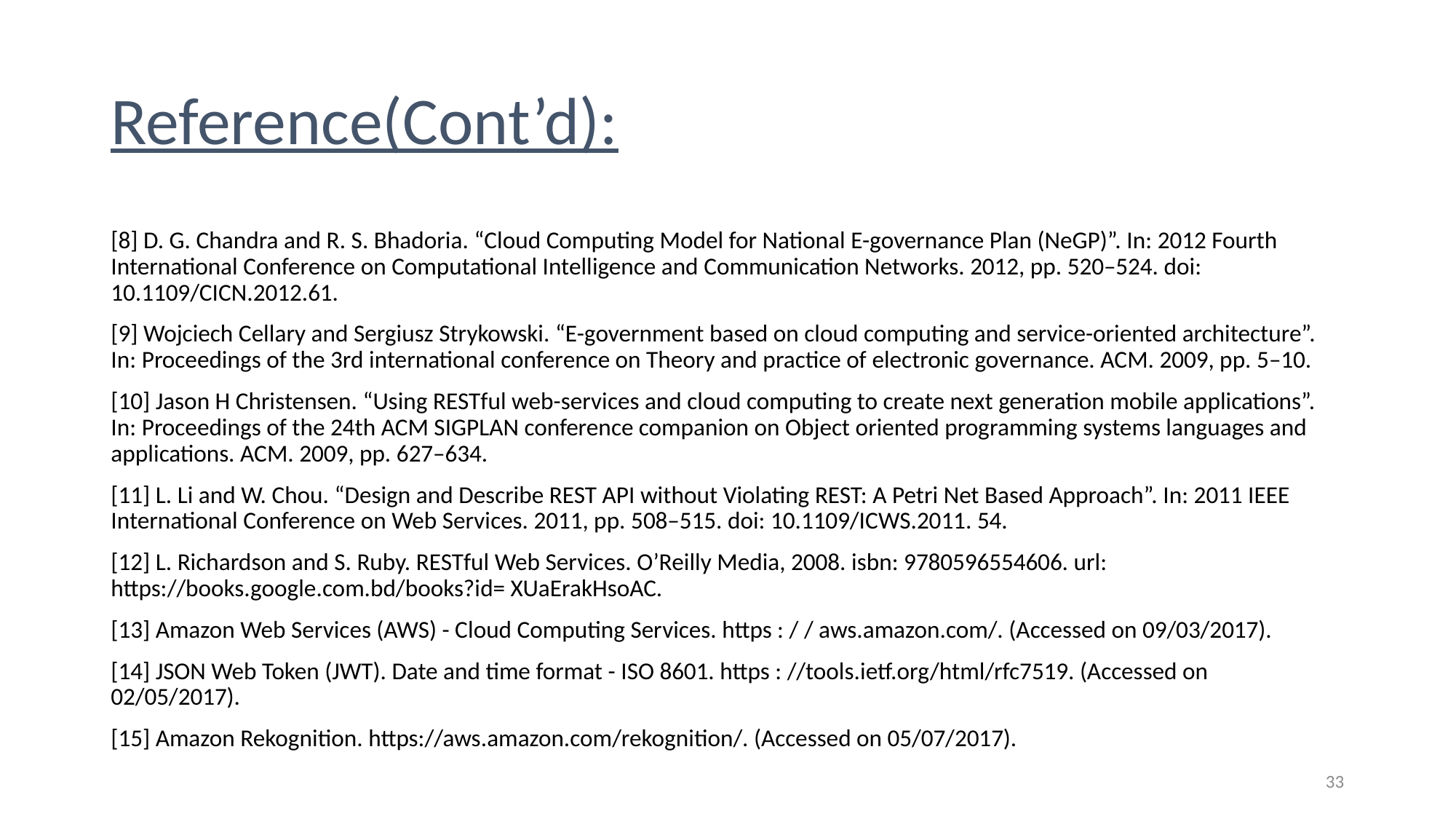

# Reference(Cont’d):

[8] D. G. Chandra and R. S. Bhadoria. “Cloud Computing Model for National E-governance Plan (NeGP)”. In: 2012 Fourth International Conference on Computational Intelligence and Communication Networks. 2012, pp. 520–524. doi: 10.1109/CICN.2012.61.
[9] Wojciech Cellary and Sergiusz Strykowski. “E-government based on cloud computing and service-oriented architecture”. In: Proceedings of the 3rd international conference on Theory and practice of electronic governance. ACM. 2009, pp. 5–10.
[10] Jason H Christensen. “Using RESTful web-services and cloud computing to create next generation mobile applications”. In: Proceedings of the 24th ACM SIGPLAN conference companion on Object oriented programming systems languages and applications. ACM. 2009, pp. 627–634.
[11] L. Li and W. Chou. “Design and Describe REST API without Violating REST: A Petri Net Based Approach”. In: 2011 IEEE International Conference on Web Services. 2011, pp. 508–515. doi: 10.1109/ICWS.2011. 54.
[12] L. Richardson and S. Ruby. RESTful Web Services. O’Reilly Media, 2008. isbn: 9780596554606. url: https://books.google.com.bd/books?id= XUaErakHsoAC.
[13] Amazon Web Services (AWS) - Cloud Computing Services. https : / / aws.amazon.com/. (Accessed on 09/03/2017).
[14] JSON Web Token (JWT). Date and time format - ISO 8601. https : //tools.ietf.org/html/rfc7519. (Accessed on 02/05/2017).
[15] Amazon Rekognition. https://aws.amazon.com/rekognition/. (Accessed on 05/07/2017).
33